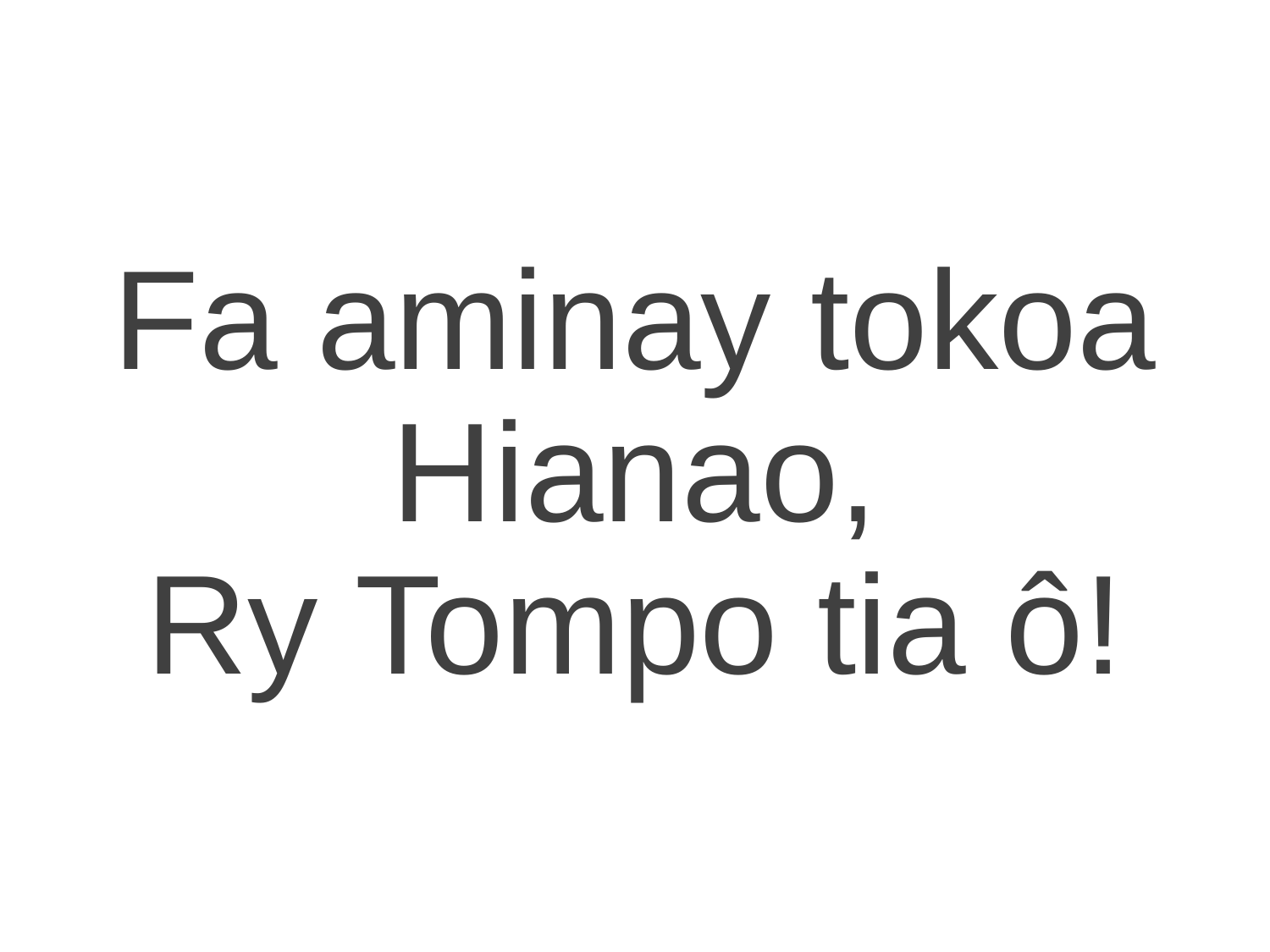

Fa aminay tokoa Hianao,
Ry Tompo tia ô!